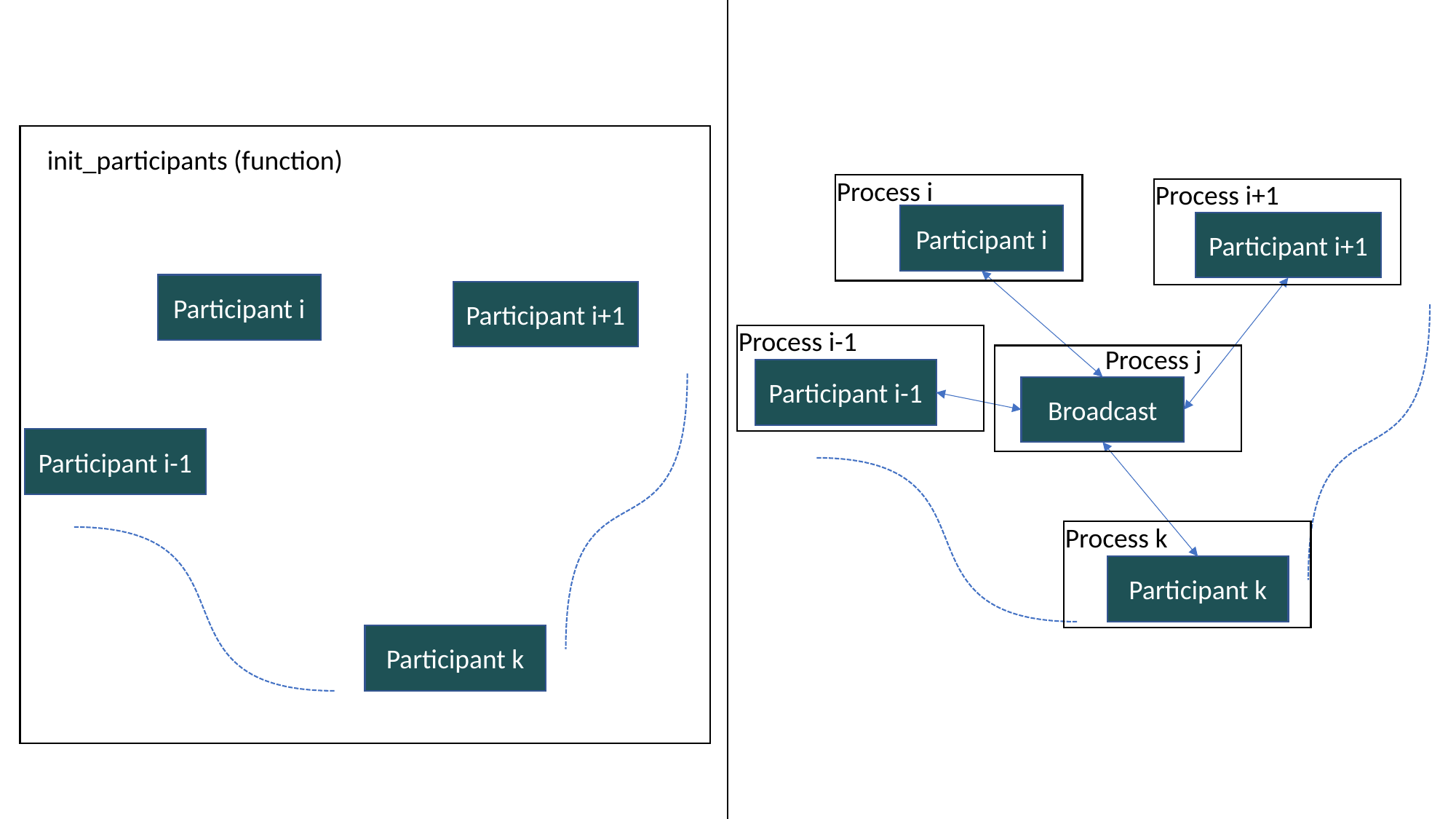

Participant i
Participant i+1
Participant i-1
Participant k
init_participants (function)
Process i
Process i+1

Participant i
Participant i+1
Process i-1

Process j

Participant i-1
Broadcast
Process k

Participant k